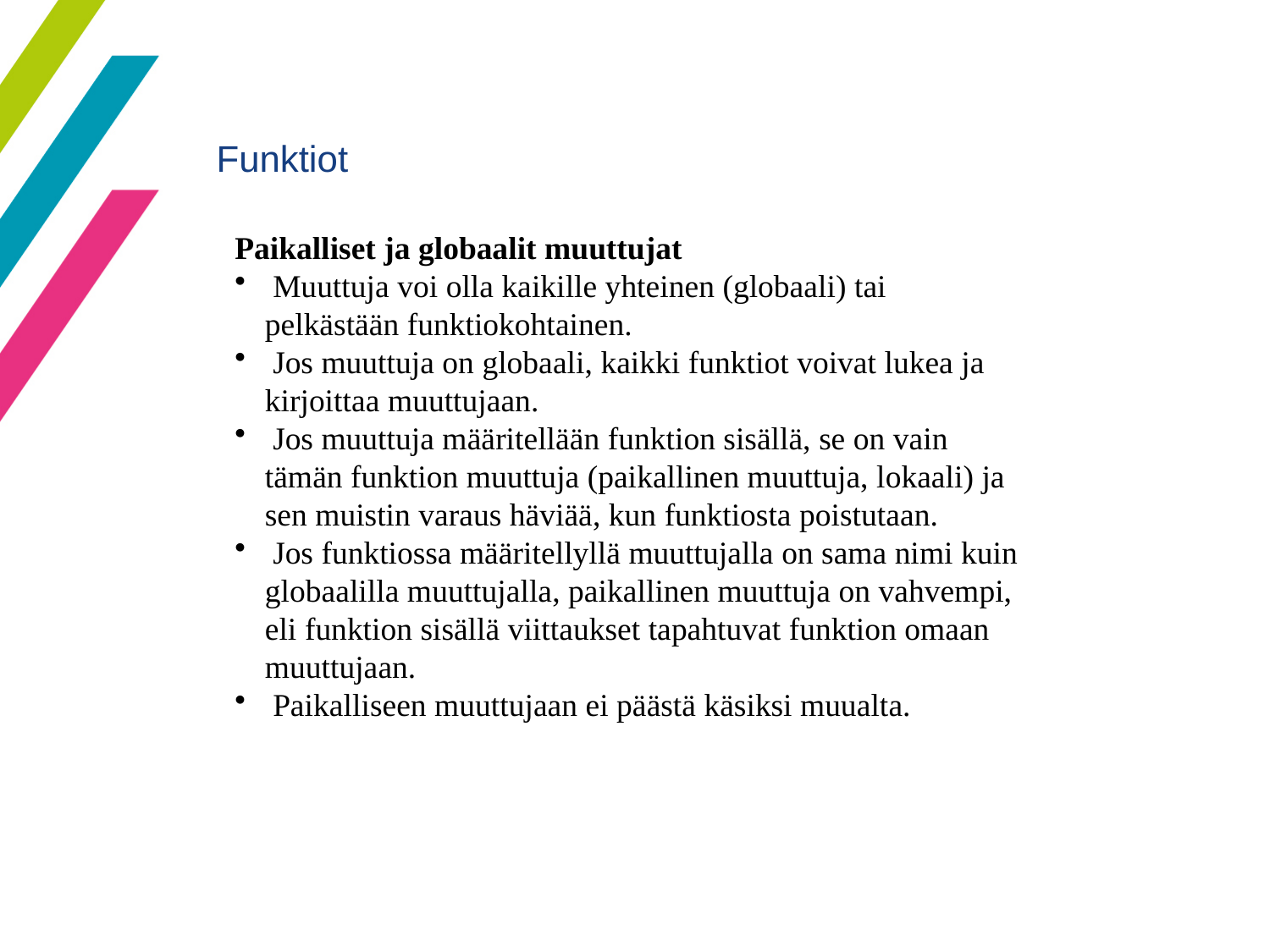

Funktiot
Paikalliset ja globaalit muuttujat
 Muuttuja voi olla kaikille yhteinen (globaali) tai pelkästään funktiokohtainen.
 Jos muuttuja on globaali, kaikki funktiot voivat lukea ja kirjoittaa muuttujaan.
 Jos muuttuja määritellään funktion sisällä, se on vain tämän funktion muuttuja (paikallinen muuttuja, lokaali) ja sen muistin varaus häviää, kun funktiosta poistutaan.
 Jos funktiossa määritellyllä muuttujalla on sama nimi kuin globaalilla muuttujalla, paikallinen muuttuja on vahvempi, eli funktion sisällä viittaukset tapahtuvat funktion omaan muuttujaan.
 Paikalliseen muuttujaan ei päästä käsiksi muualta.

70